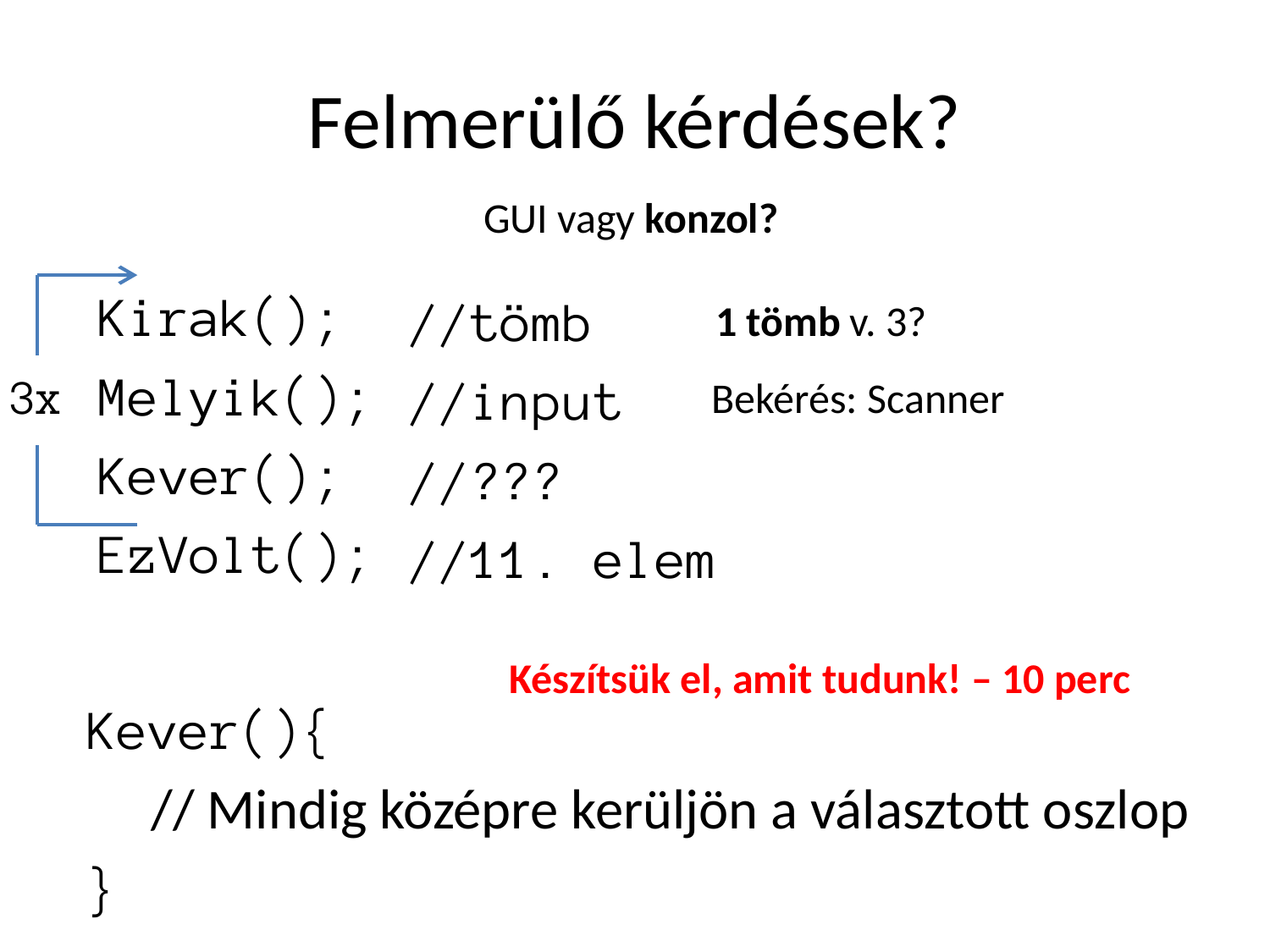

# Felmerülő kérdések?
GUI vagy konzol?
Kirak();
Melyik();
Kever();
EzVolt();
3x
//tömb
//input
//???
//11. elem
1 tömb v. 3?
Bekérés: Scanner
Készítsük el, amit tudunk! – 10 perc
Kever(){
     // Mindig középre kerüljön a választott oszlop
}